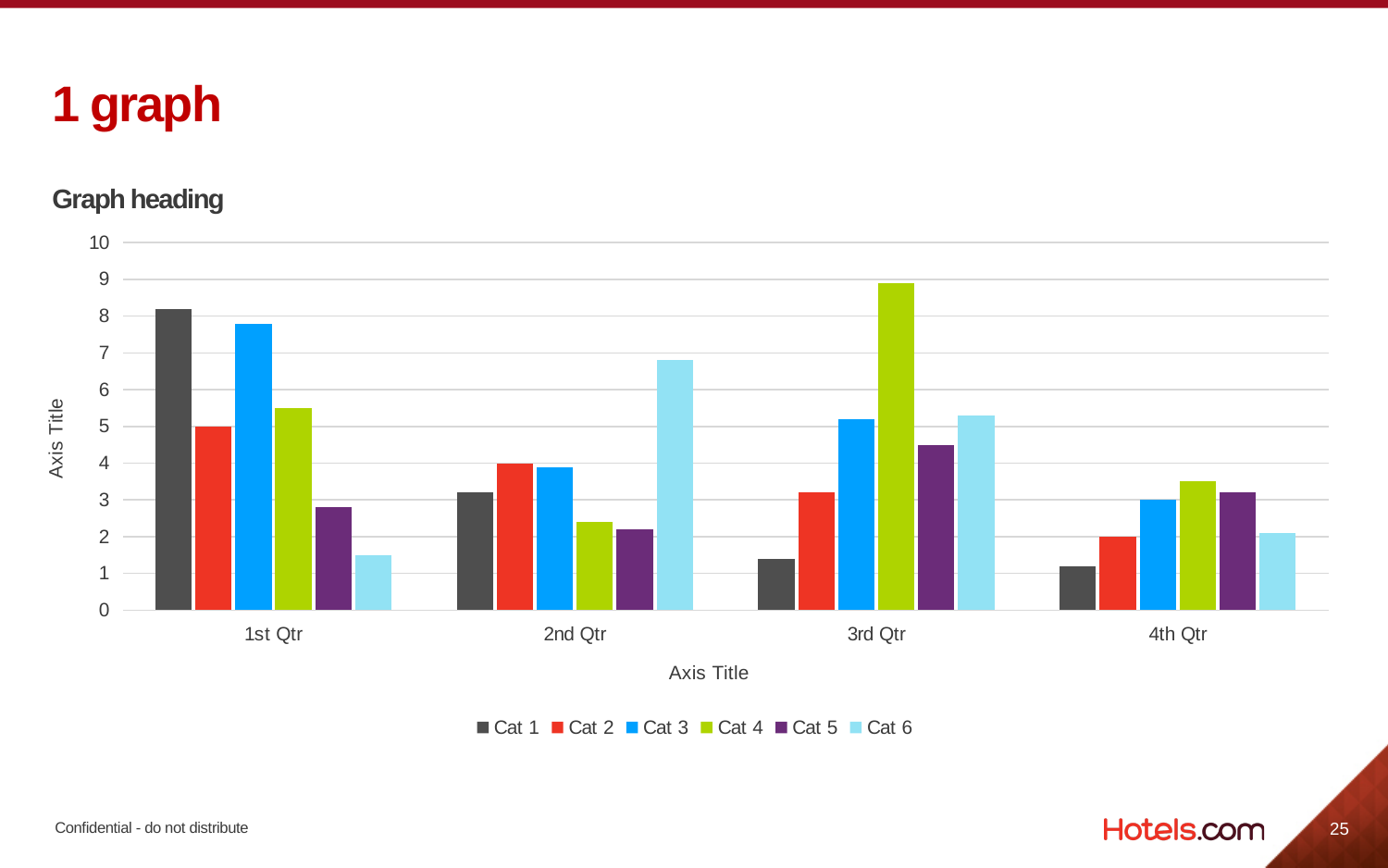

# 1 graph
Graph heading

### Chart

| Category | Cat 1 | Cat 2 | Cat 3 | Cat 4 | Cat 5 | Cat 6 |
|---|---|---|---|---|---|---|
| 1st Qtr | 8.200000000000001 | 5.0 | 7.8 | 5.5 | 2.8 | 1.5 |
| 2nd Qtr | 3.2 | 4.0 | 3.9 | 2.4 | 2.2 | 6.8 |
| 3rd Qtr | 1.4 | 3.2 | 5.2 | 8.9 | 4.5 | 5.3 |
| 4th Qtr | 1.2 | 2.0 | 3.0 | 3.5 | 3.2 | 2.1 |
25